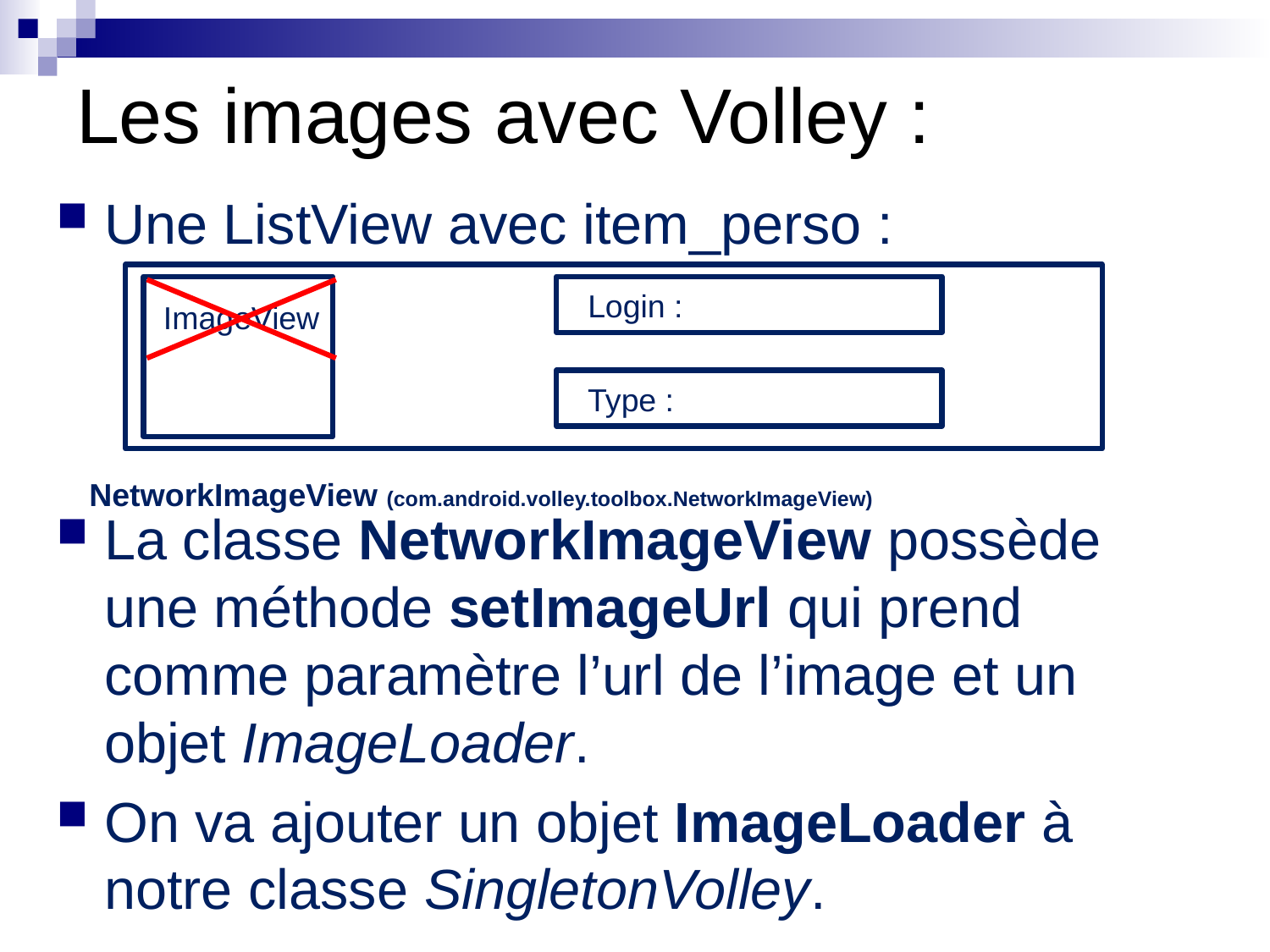

# Les images avec Volley :
Une ListView avec item_perso :

La classe NetworkImageView possède une méthode setImageUrl qui prend comme paramètre l’url de l’image et un objet ImageLoader.
On va ajouter un objet ImageLoader à notre classe SingletonVolley.

Login :
ImageView

Type :
NetworkImageView (com.android.volley.toolbox.NetworkImageView)